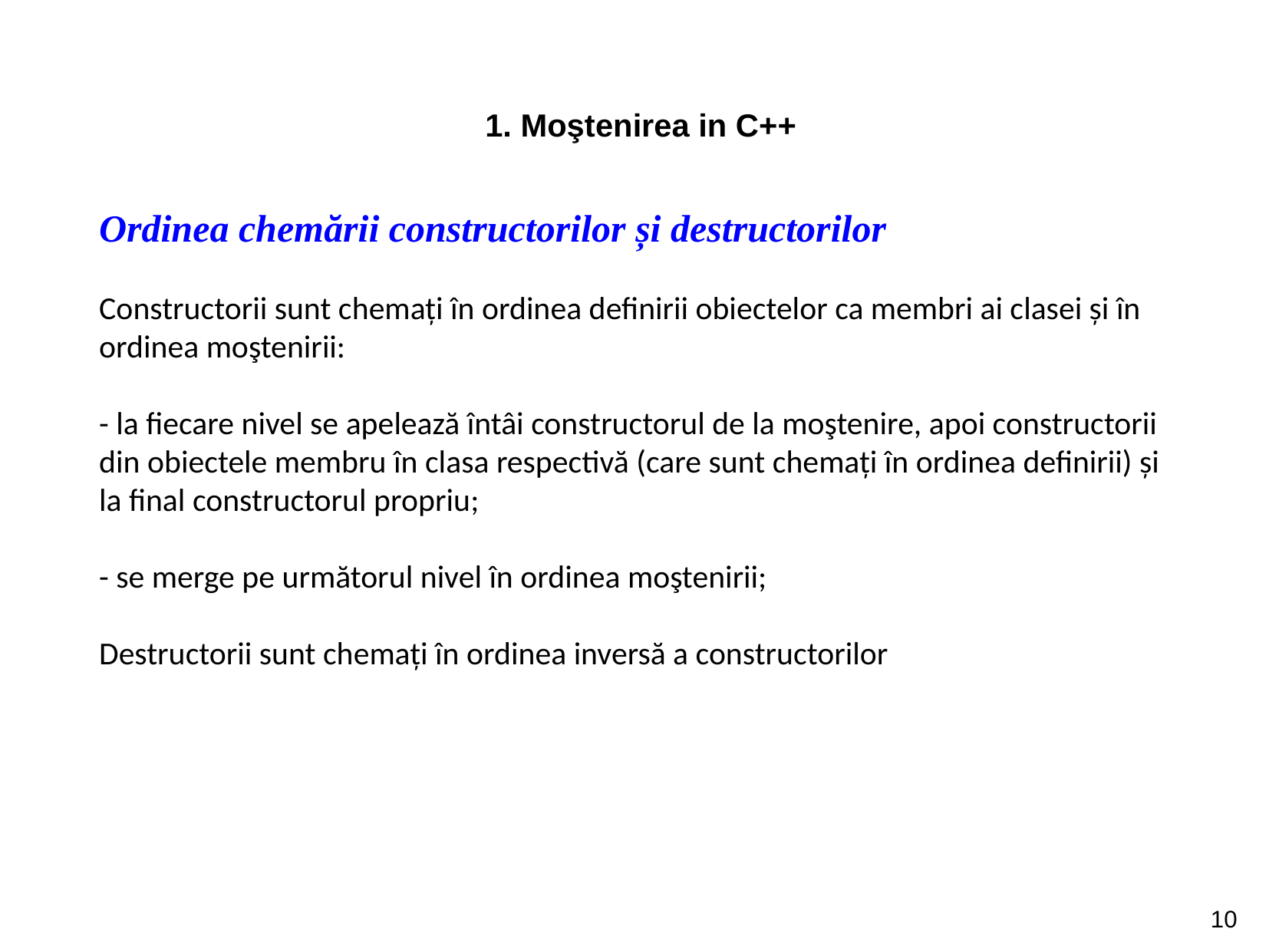

1. Moştenirea in C++
Ordinea chemării constructorilor și destructorilor

Constructorii sunt chemați în ordinea definirii obiectelor ca membri ai clasei și în ordinea moştenirii:

- la fiecare nivel se apelează întâi constructorul de la moştenire, apoi constructorii din obiectele membru în clasa respectivă (care sunt chemați în ordinea definirii) și la final constructorul propriu;

- se merge pe următorul nivel în ordinea moştenirii;

Destructorii sunt chemați în ordinea inversă a constructorilor
10